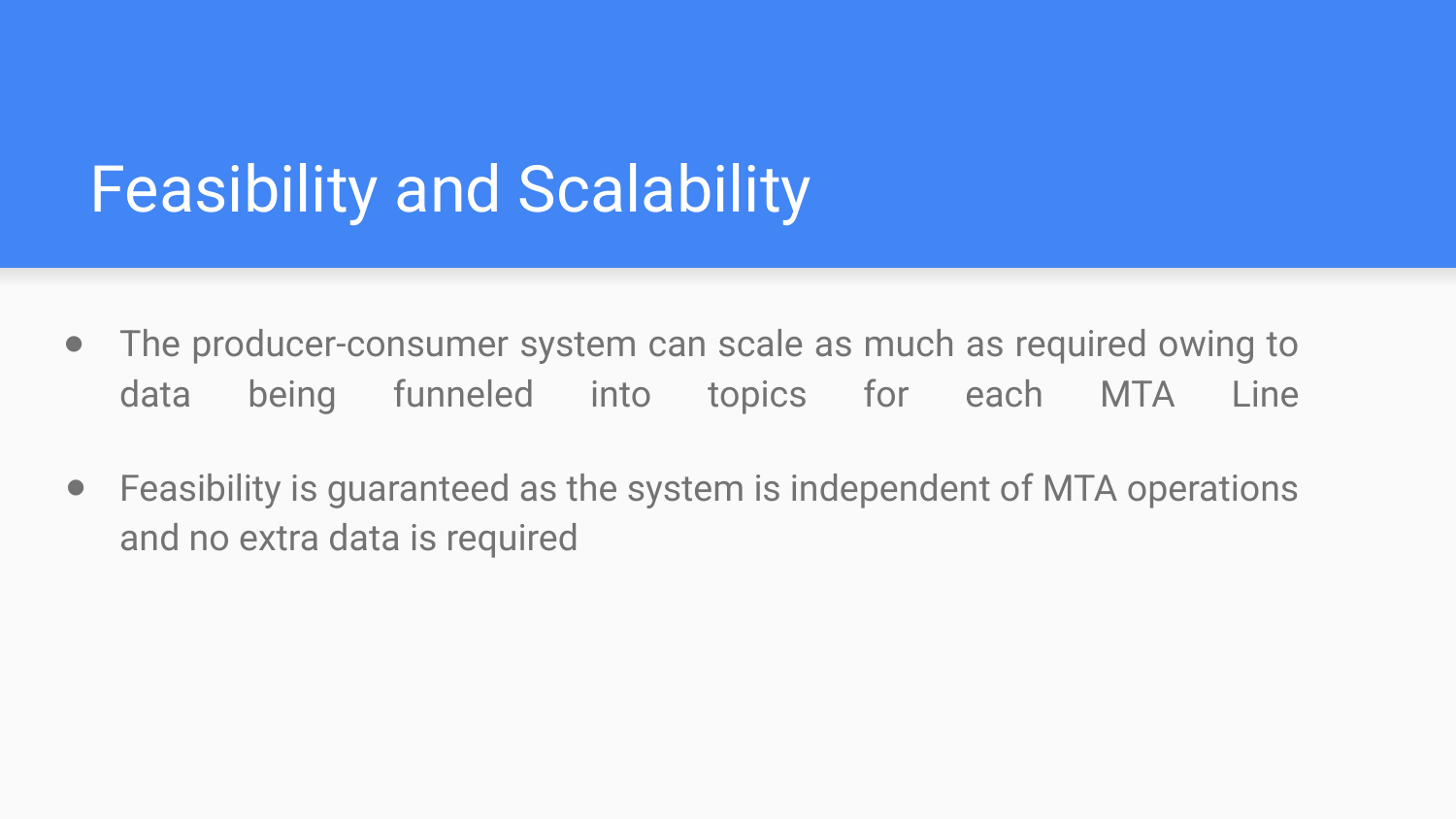

# Feasibility and Scalability
The producer-consumer system can scale as much as required owing to data being funneled into topics for each MTA Line
Feasibility is guaranteed as the system is independent of MTA operations and no extra data is required